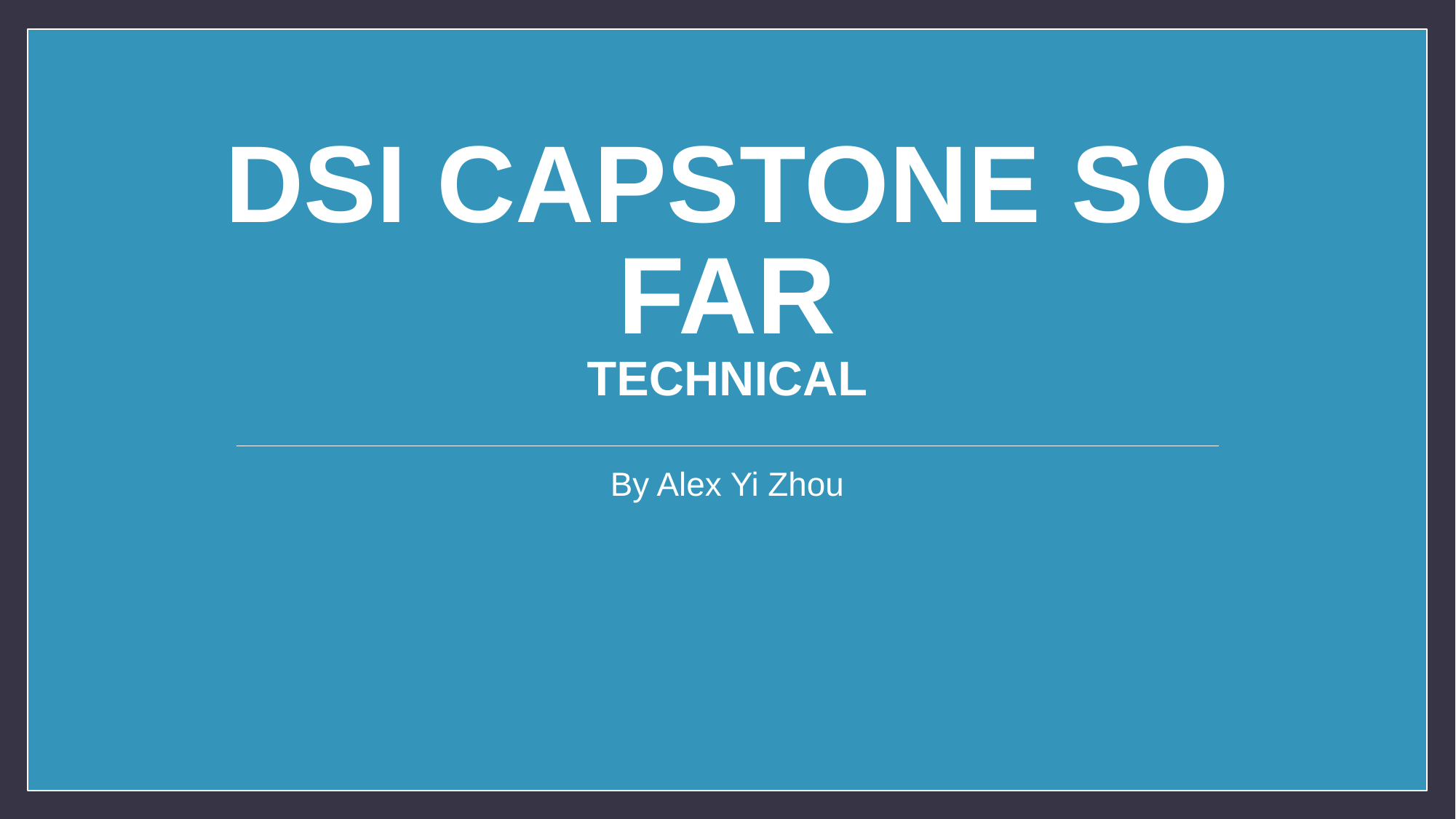

# DSI Capstone so far technical
By Alex Yi Zhou